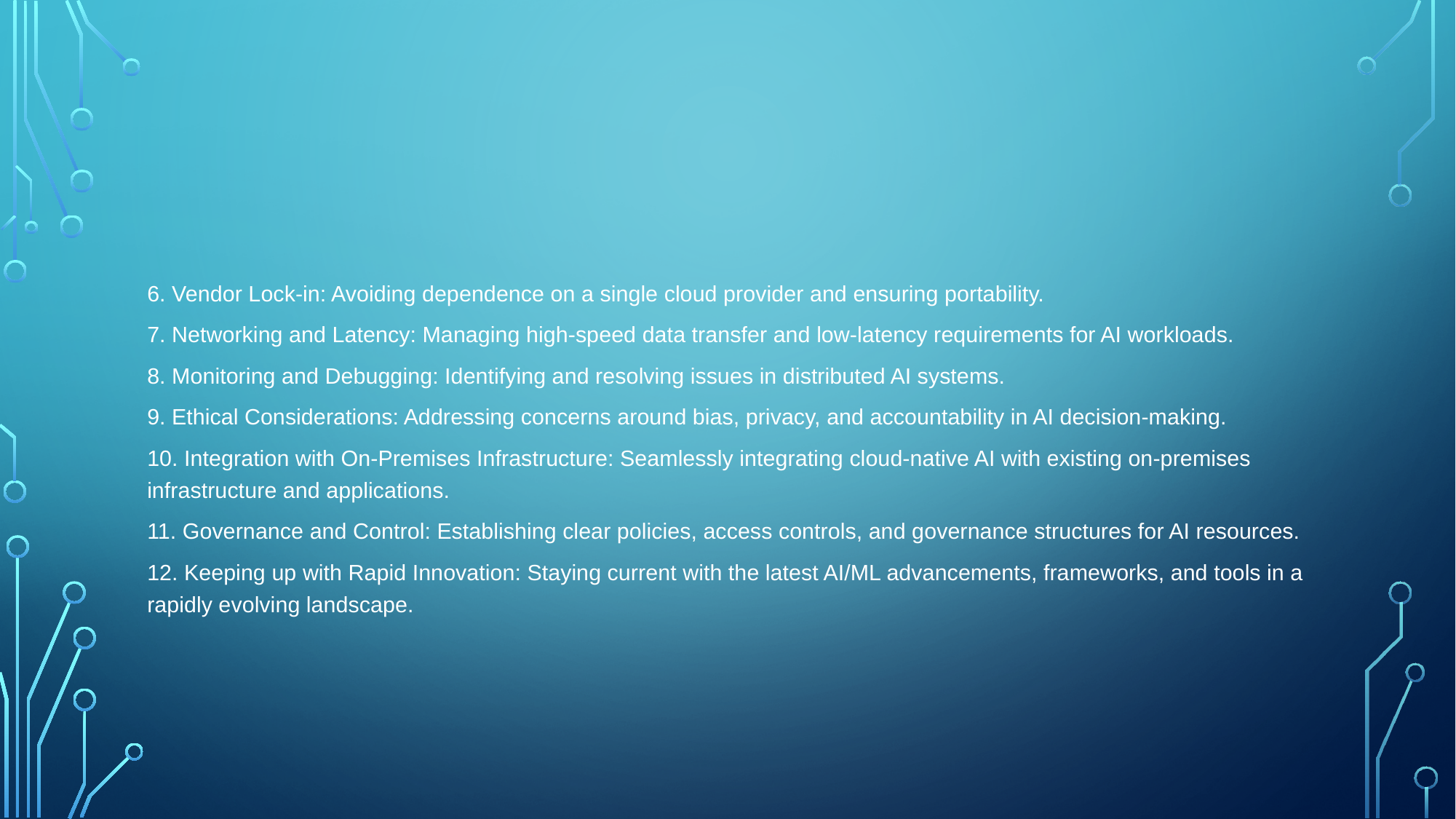

#
6. Vendor Lock-in: Avoiding dependence on a single cloud provider and ensuring portability.
7. Networking and Latency: Managing high-speed data transfer and low-latency requirements for AI workloads.
8. Monitoring and Debugging: Identifying and resolving issues in distributed AI systems.
9. Ethical Considerations: Addressing concerns around bias, privacy, and accountability in AI decision-making.
10. Integration with On-Premises Infrastructure: Seamlessly integrating cloud-native AI with existing on-premises infrastructure and applications.
11. Governance and Control: Establishing clear policies, access controls, and governance structures for AI resources.
12. Keeping up with Rapid Innovation: Staying current with the latest AI/ML advancements, frameworks, and tools in a rapidly evolving landscape.